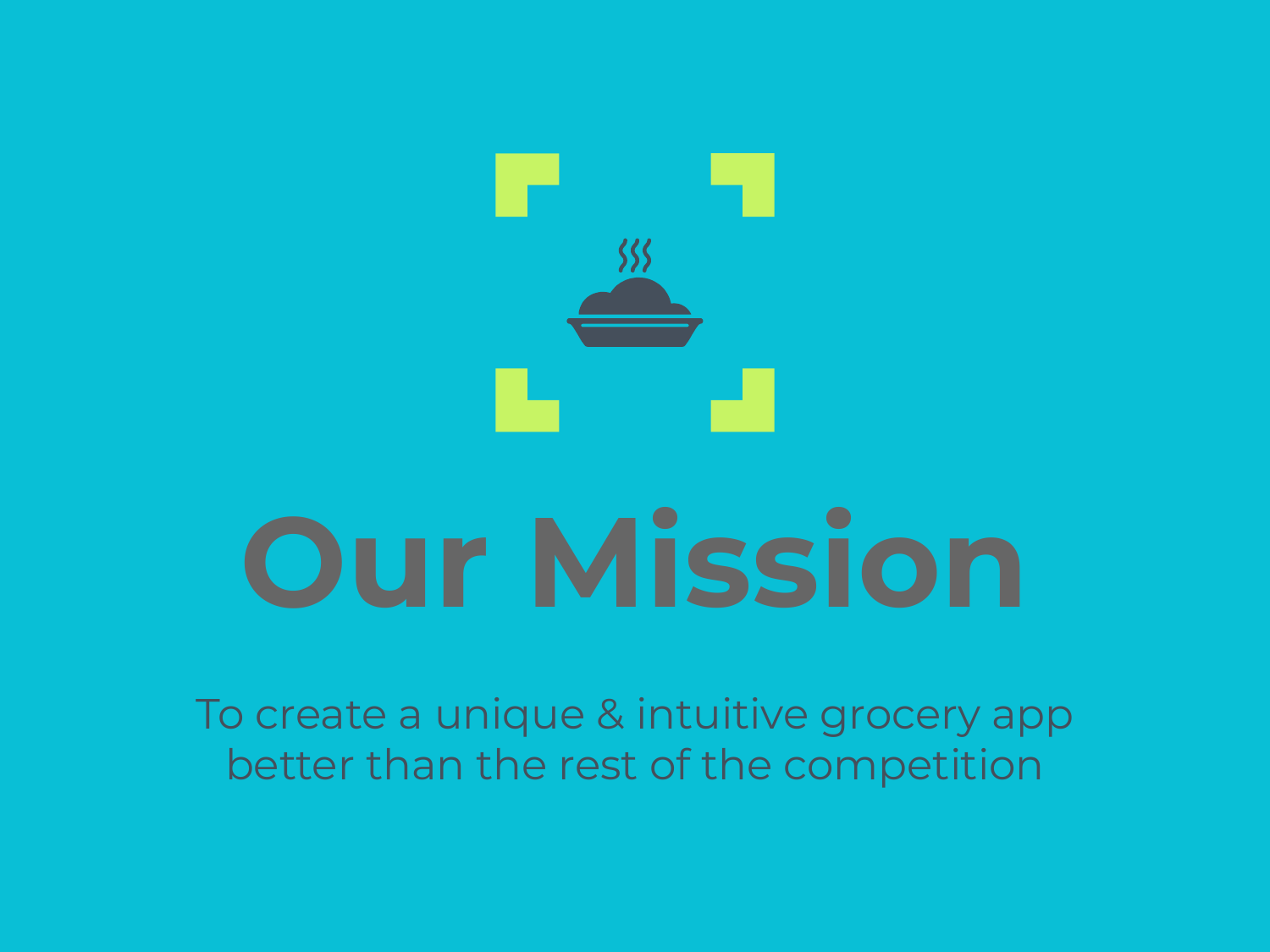

Our Mission
To create a unique & intuitive grocery app better than the rest of the competition